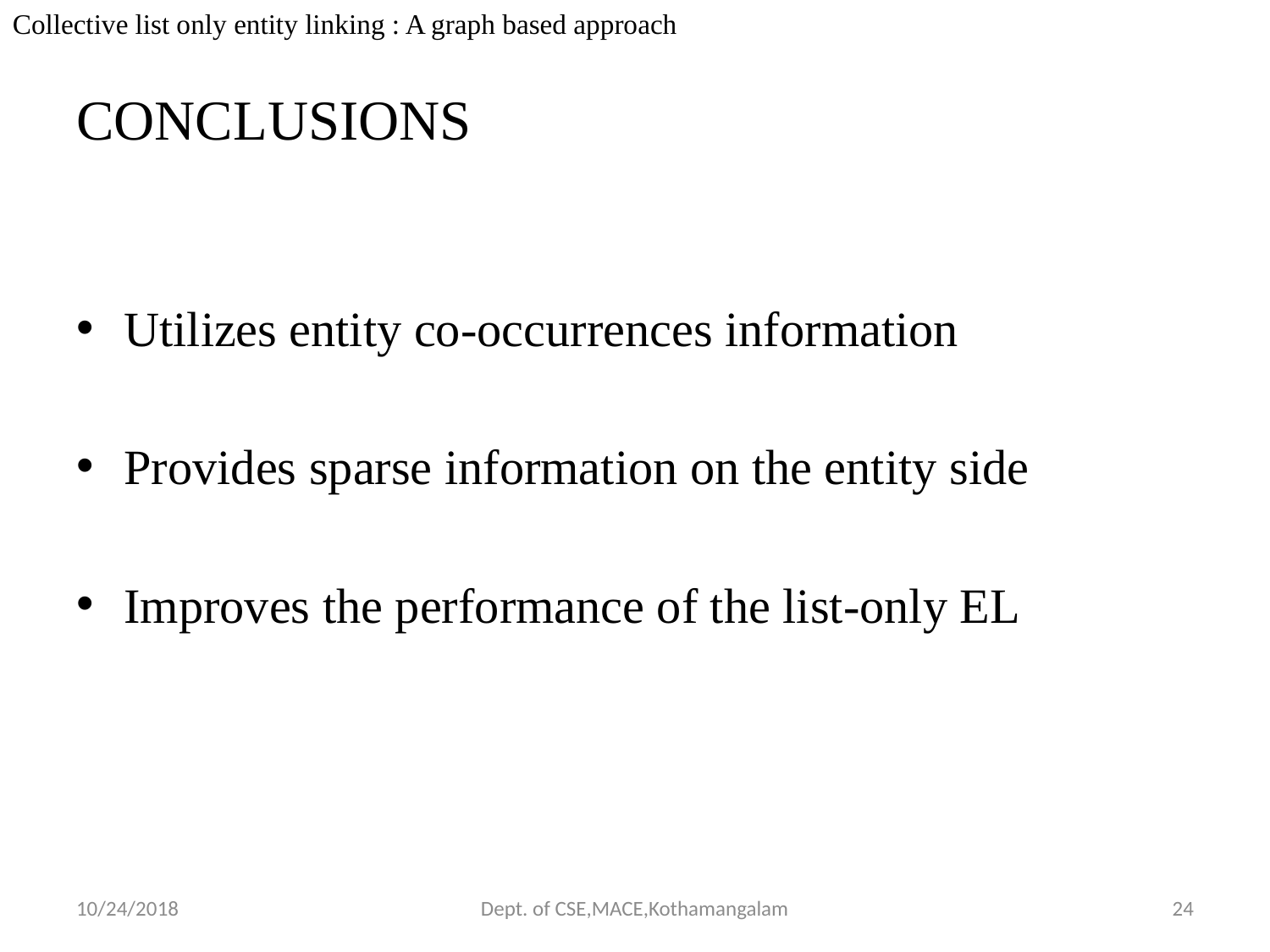

Collective list only entity linking : A graph based approach
# CONCLUSIONS

Utilizes entity co-occurrences information

Provides sparse information on the entity side

Improves the performance of the list-only EL
10/24/2018
Dept. of CSE,MACE,Kothamangalam
24